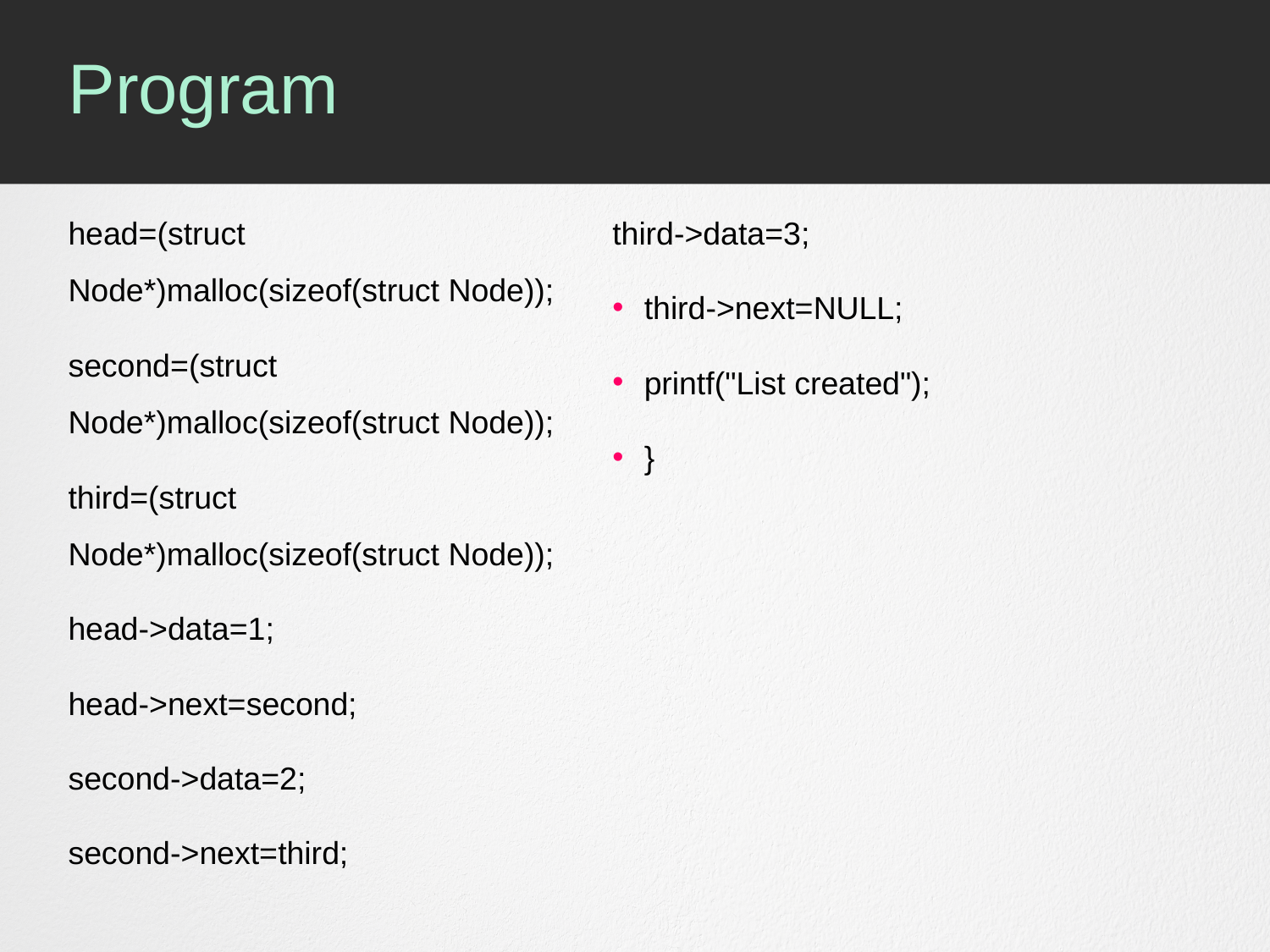

# Program
head=(struct Node*)malloc(sizeof(struct Node));
second=(struct Node*)malloc(sizeof(struct Node));
third=(struct Node*)malloc(sizeof(struct Node));
head->data=1;
head->next=second;
second->data=2;
second->next=third;
third->data=3;
third->next=NULL;
printf("List created");
}